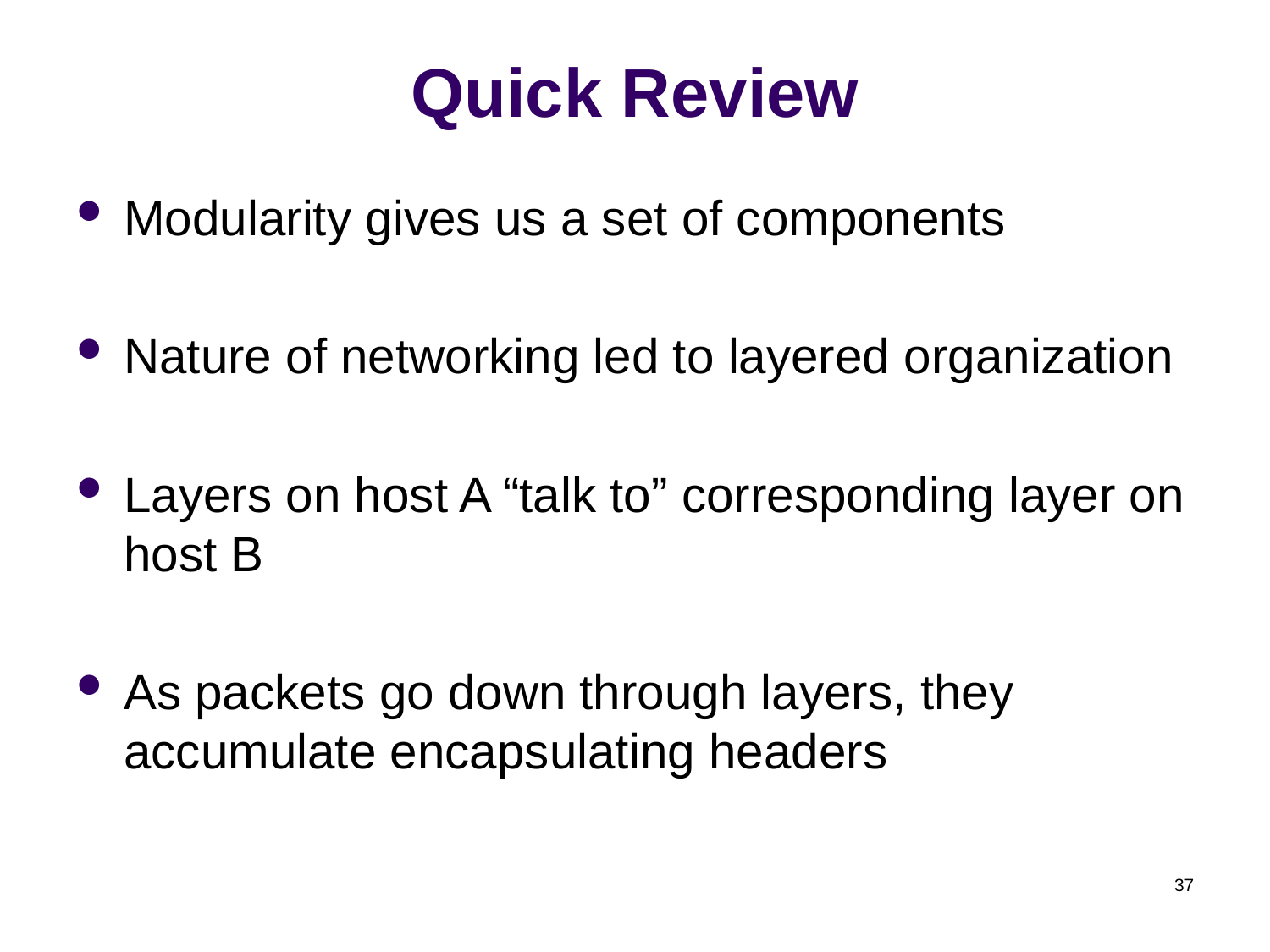

# Quick Review
Modularity gives us a set of components

Nature of networking led to layered organization

Layers on host A “talk to” corresponding layer on host B

As packets go down through layers, they accumulate encapsulating headers
37